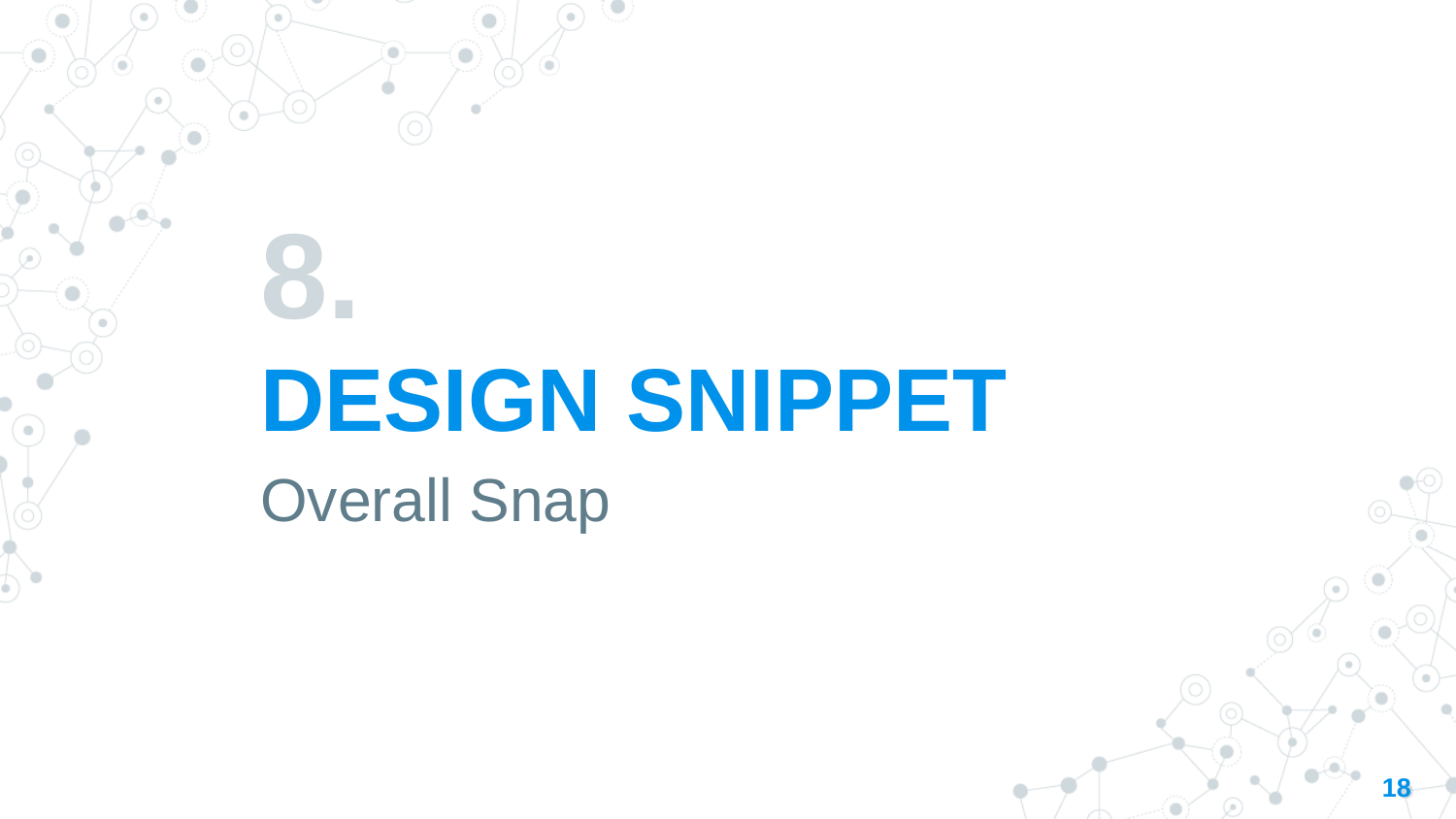

# 8.
DESIGN SNIPPET
Overall Snap
18